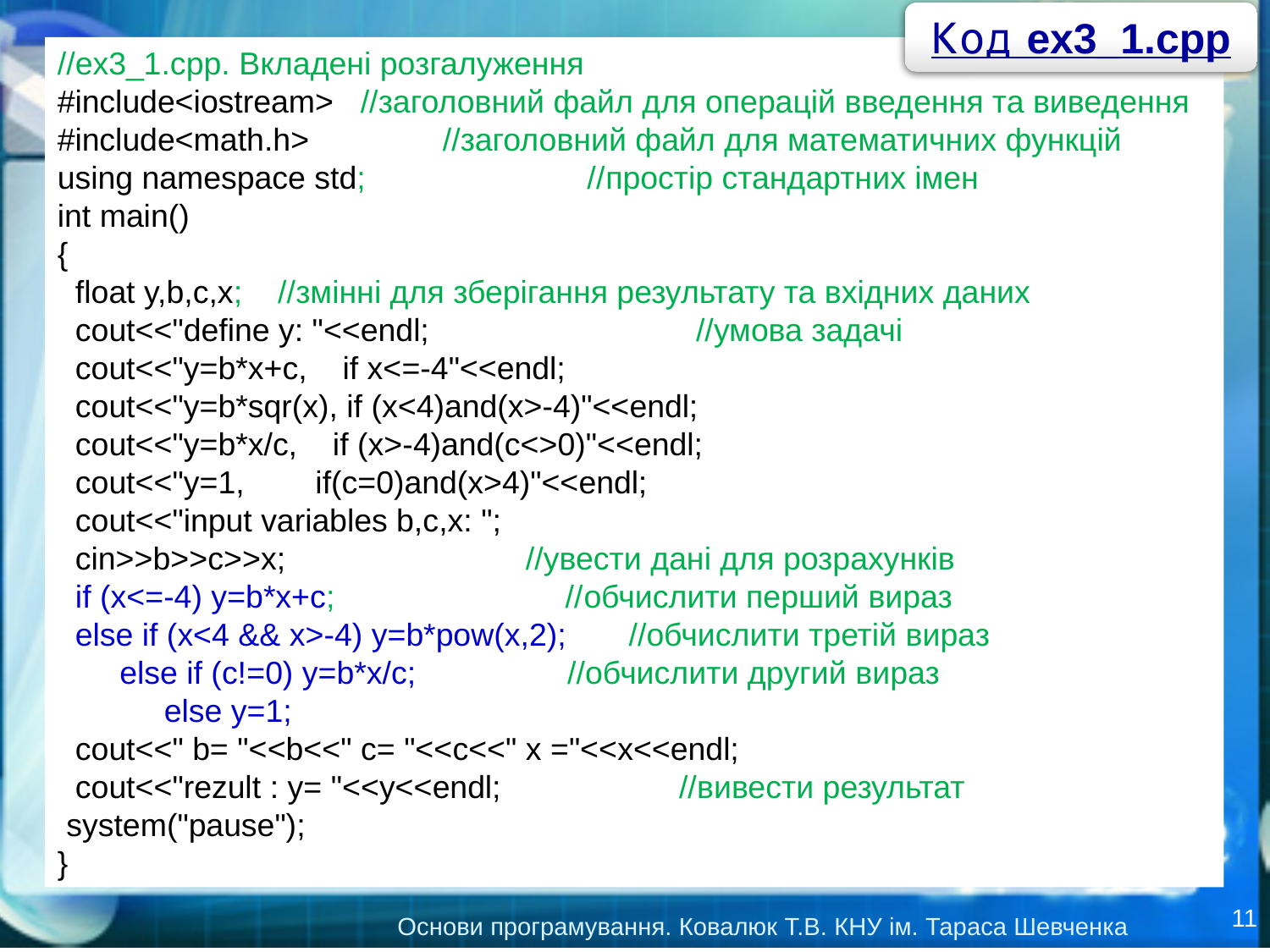

Код ex3_1.cpp
//ex3_1.cpp. Вкладені розгалуження
#include<iostream>   //заголовний файл для операцій введення та виведення
#include<math.h>               //заголовний файл для математичних функцій
using namespace std;                         //простір стандартних імен
int main()
{
  float y,b,c,x;    //змінні для зберігання результату та вхідних даних
  cout<<"define y: "<<endl;                              //умова задачі
  cout<<"y=b*x+c,    if x<=-4"<<endl;
  cout<<"y=b*sqr(x), if (x<4)and(x>-4)"<<endl;
  cout<<"y=b*x/c,    if (x>-4)and(c<>0)"<<endl;
  cout<<"y=1,        if(c=0)and(x>4)"<<endl;
  cout<<"input variables b,c,x: ";
  cin>>b>>c>>x;                           //увести дані для розрахунків
  if (x<=-4) y=b*x+c;                          //обчислити перший вираз
  else if (x<4 && x>-4) y=b*pow(x,2);       //обчислити третій вираз
       else if (c!=0) y=b*x/c;                 //обчислити другий вираз
            else y=1;
  cout<<" b= "<<b<<" c= "<<c<<" x ="<<x<<endl;
  cout<<"rezult : y= "<<y<<endl;                    //вивести результат
 system("pause");
}
11